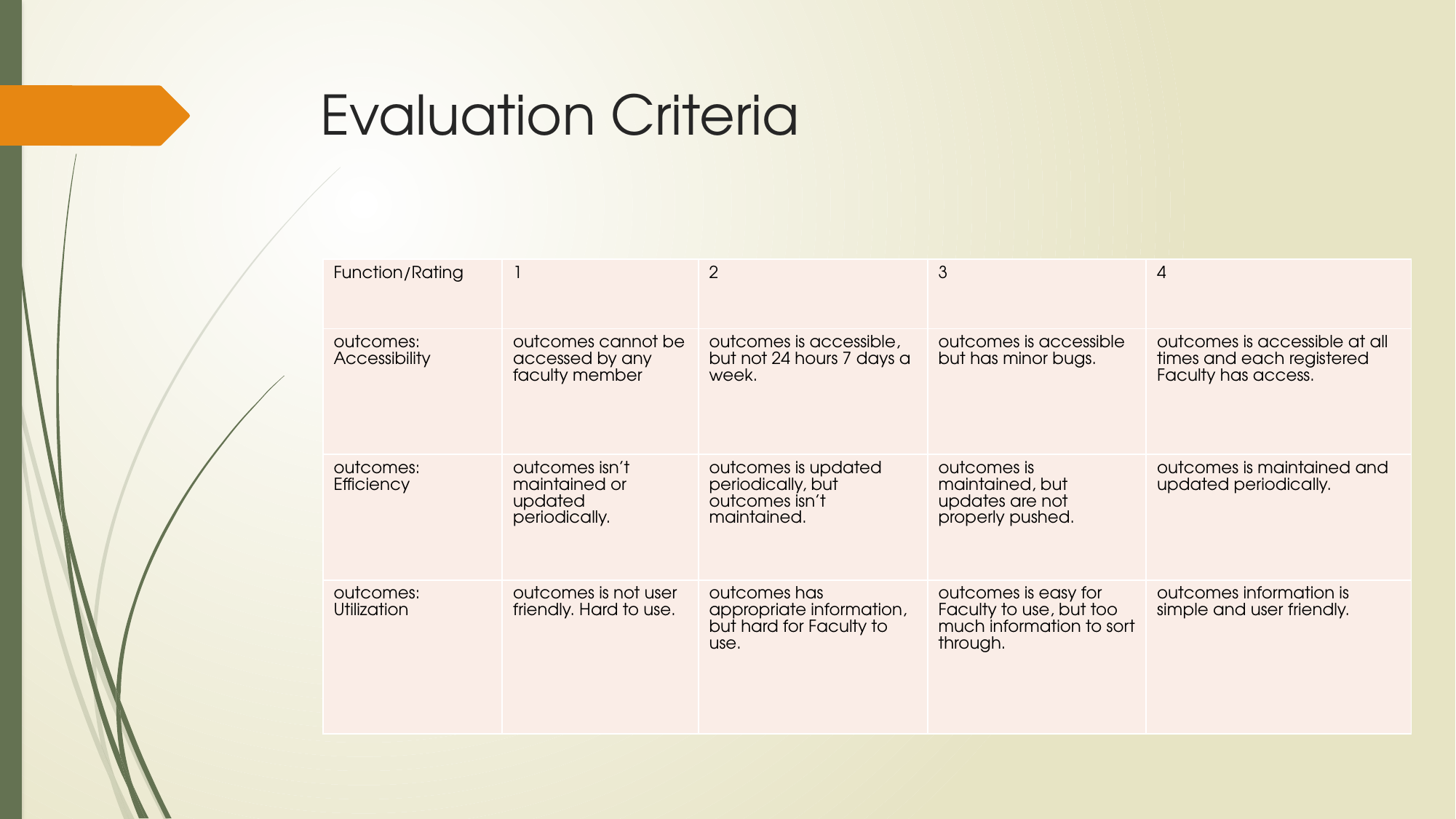

# Evaluation Criteria
| Function/Rating | 1 | 2 | 3 | 4 |
| --- | --- | --- | --- | --- |
| outcomes: Accessibility | outcomes cannot be accessed by any faculty member | outcomes is accessible, but not 24 hours 7 days a week. | outcomes is accessible but has minor bugs. | outcomes is accessible at all times and each registered Faculty has access. |
| outcomes: Efficiency | outcomes isn’t maintained or updated periodically. | outcomes is updated periodically, but outcomes isn’t maintained. | outcomes is maintained, but updates are not properly pushed. | outcomes is maintained and updated periodically. |
| outcomes: Utilization | outcomes is not user friendly. Hard to use. | outcomes has appropriate information, but hard for Faculty to use. | outcomes is easy for Faculty to use, but too much information to sort through. | outcomes information is simple and user friendly. |